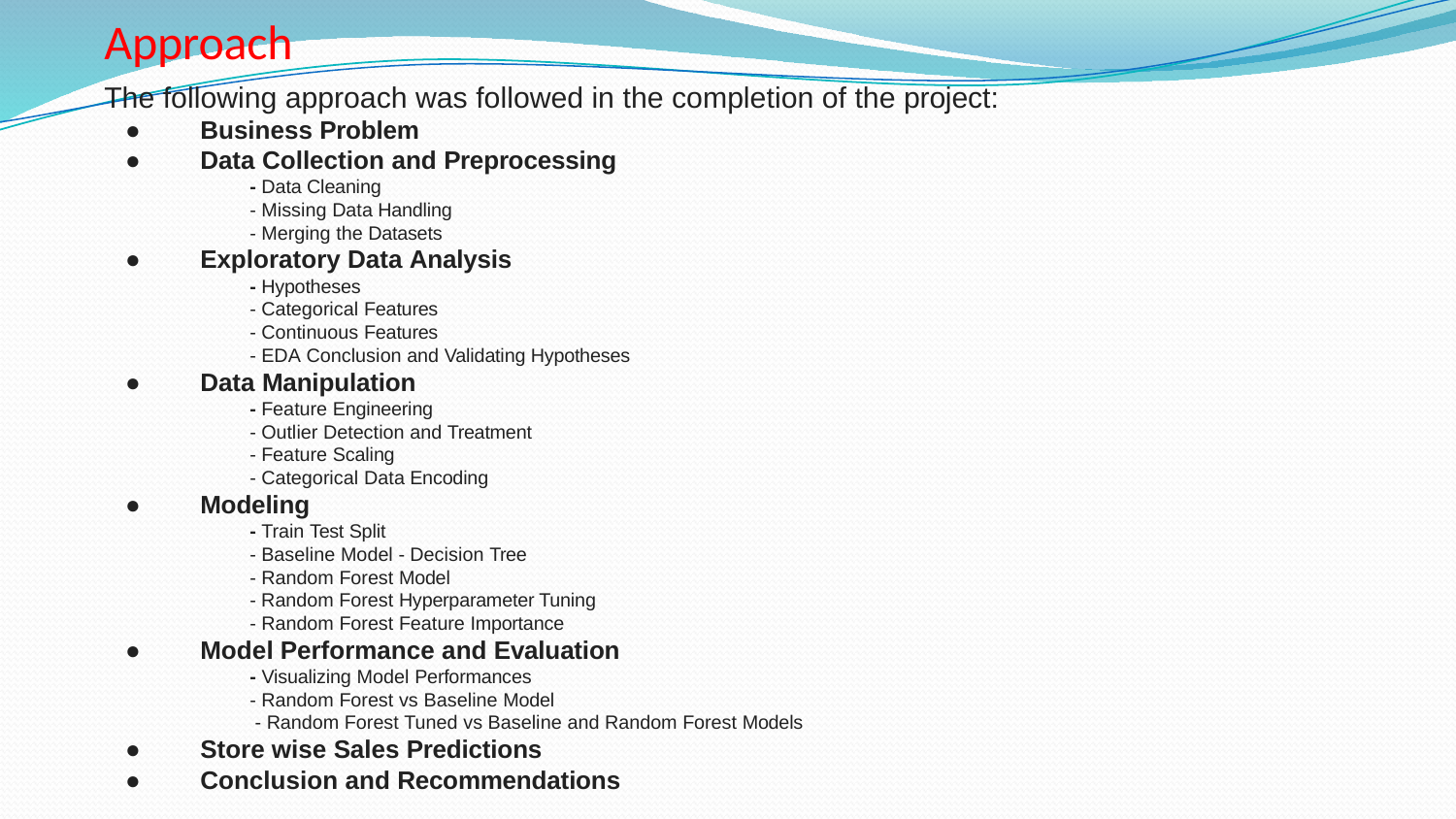

# Approach
The following approach was followed in the completion of the project:
●	Business Problem
●	Data Collection and Preprocessing
- Data Cleaning
- Missing Data Handling
- Merging the Datasets
●	Exploratory Data Analysis
- Hypotheses
- Categorical Features
- Continuous Features
- EDA Conclusion and Validating Hypotheses
●	Data Manipulation
- Feature Engineering
- Outlier Detection and Treatment
- Feature Scaling
- Categorical Data Encoding
●	Modeling
- Train Test Split
- Baseline Model - Decision Tree
- Random Forest Model
- Random Forest Hyperparameter Tuning
- Random Forest Feature Importance
●	Model Performance and Evaluation
- Visualizing Model Performances
- Random Forest vs Baseline Model
- Random Forest Tuned vs Baseline and Random Forest Models
●	Store wise Sales Predictions
●	Conclusion and Recommendations